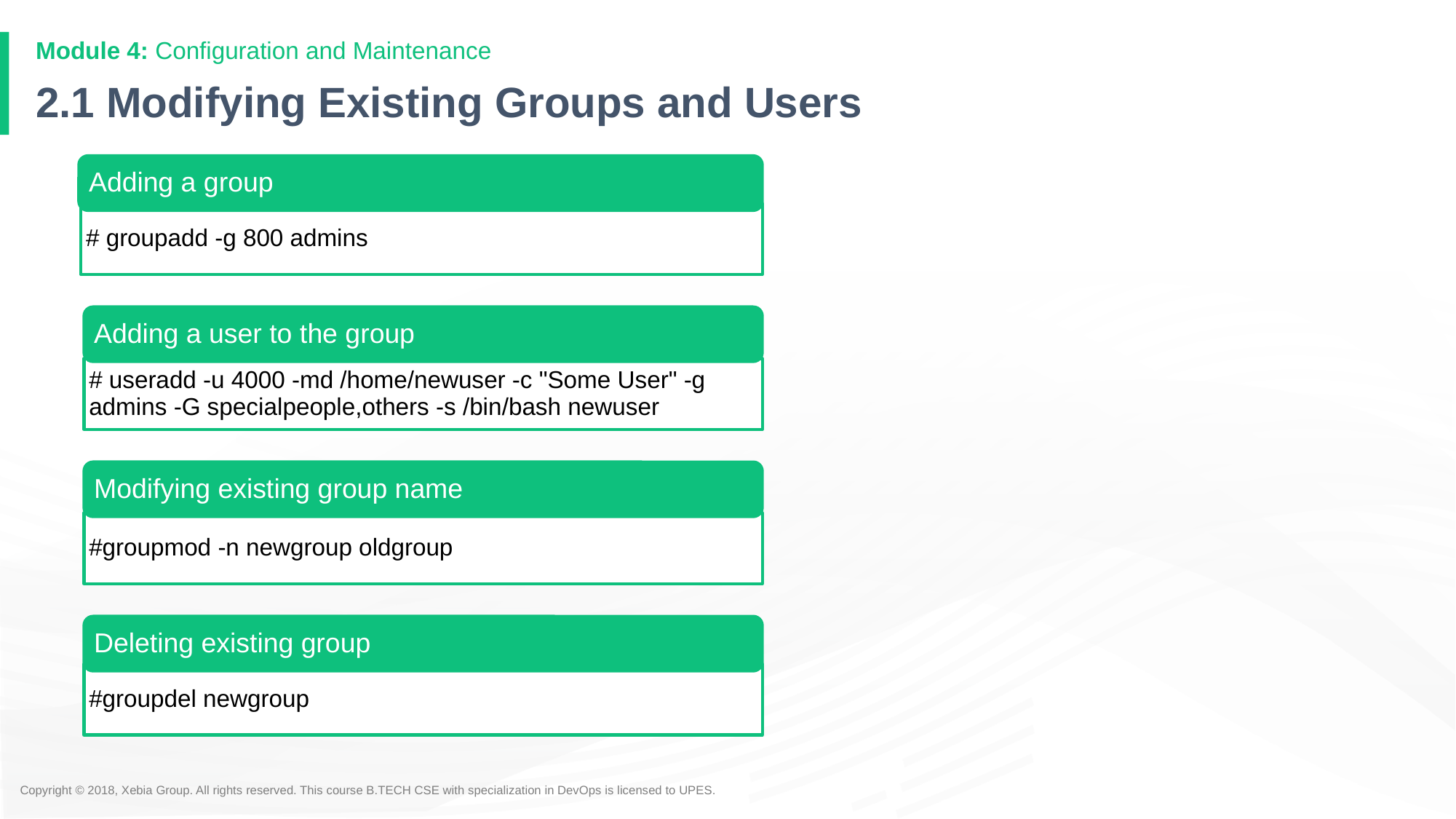

# 2.1 Modifying Existing Groups and Users

Adding a group
# groupadd -g 800 admins
Adding a user to the group
# useradd -u 4000 -md /home/newuser -c "Some User" -g admins -G specialpeople,others -s /bin/bash newuser
Modifying existing group name
#groupmod -n newgroup oldgroup
Deleting existing group
#groupdel newgroup